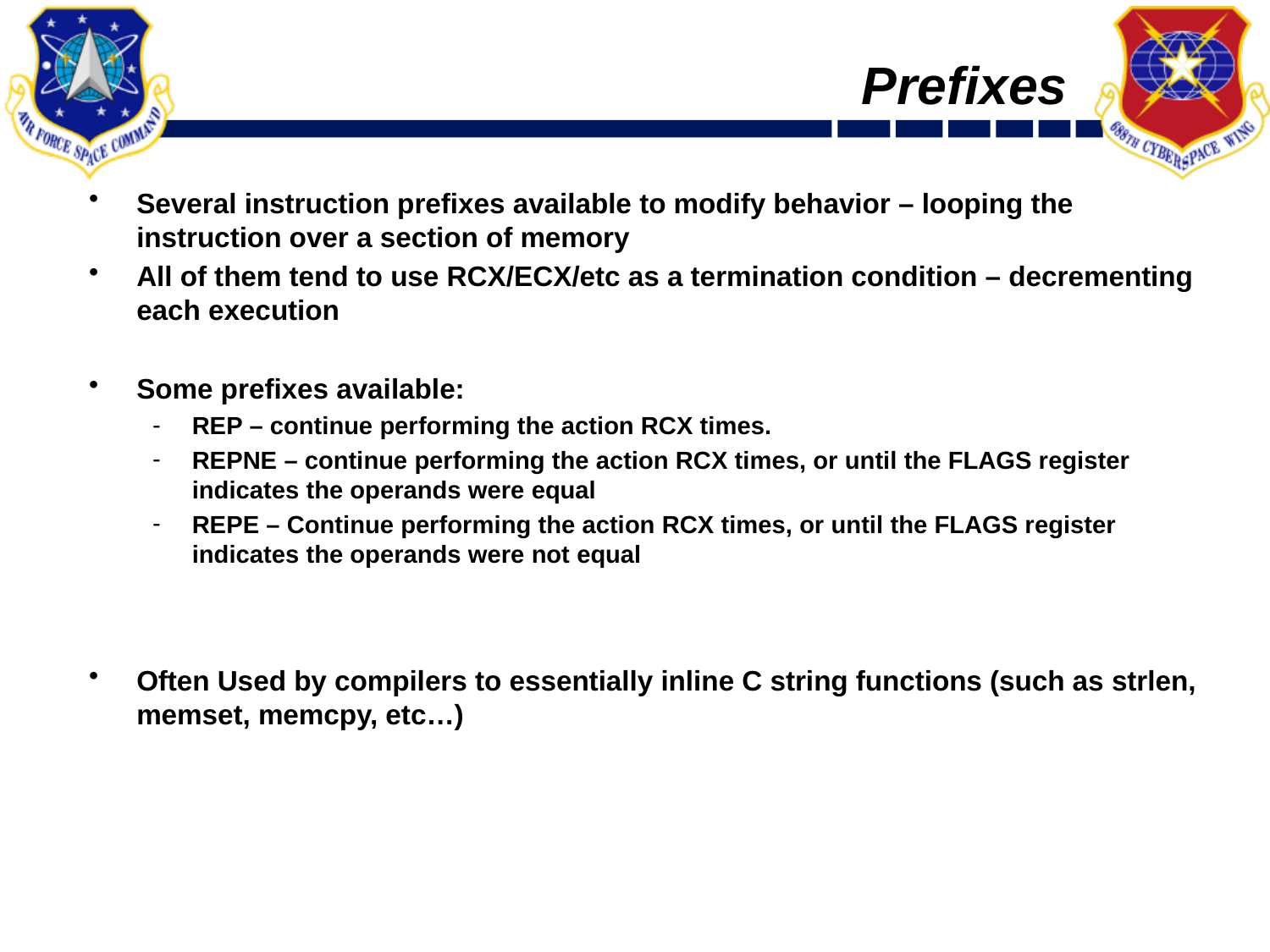

# Prefixes
Several instruction prefixes available to modify behavior – looping the instruction over a section of memory
All of them tend to use RCX/ECX/etc as a termination condition – decrementing each execution

Some prefixes available:
REP – continue performing the action RCX times.
REPNE – continue performing the action RCX times, or until the FLAGS register indicates the operands were equal
REPE – Continue performing the action RCX times, or until the FLAGS register indicates the operands were not equal

Often Used by compilers to essentially inline C string functions (such as strlen, memset, memcpy, etc…)